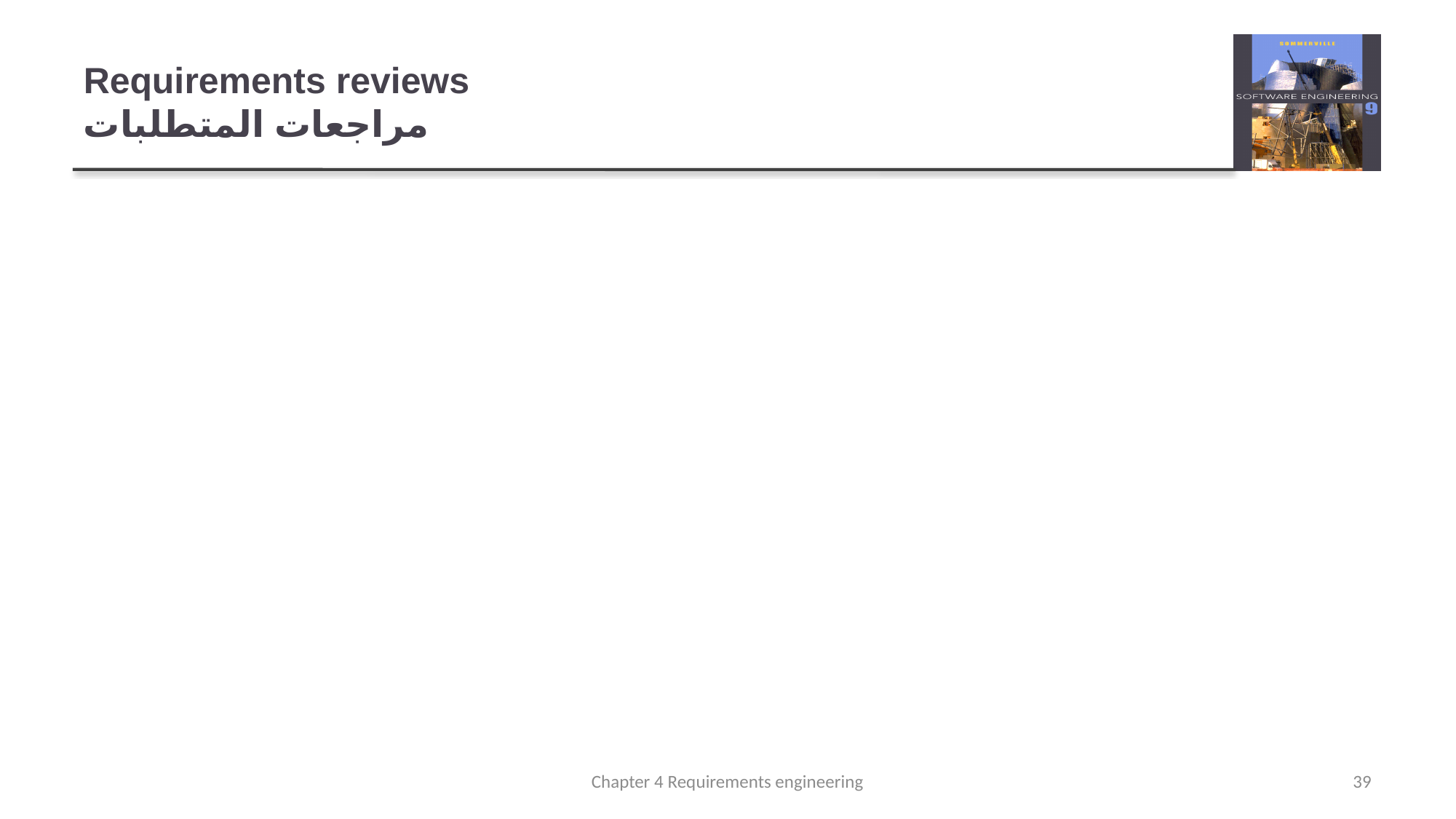

# Requirements reviews مراجعات المتطلبات
Regular reviews should be held while the requirements definition is being formulated.
يجب إجراء مراجعات منتظمة أثناء صياغة تعريف المتطلبات.
Both client and contractor staff should be involved in reviews.
يجب أن يشارك كل من العميل وموظفي المقاول في المراجعات.
Reviews may be formal (with completed documents) or informal. Good communications between developers, customers and users can resolve problems at an early stage.
قد تكون المراجعات رسمية (مع المستندات المكتملة) أو غير رسمية. يمكن للاتصالات الجيدة بين المطورين والعملاء والمستخدمين حل المشكلات في مرحلة مبكرة.

Chapter 4 Requirements engineering
39